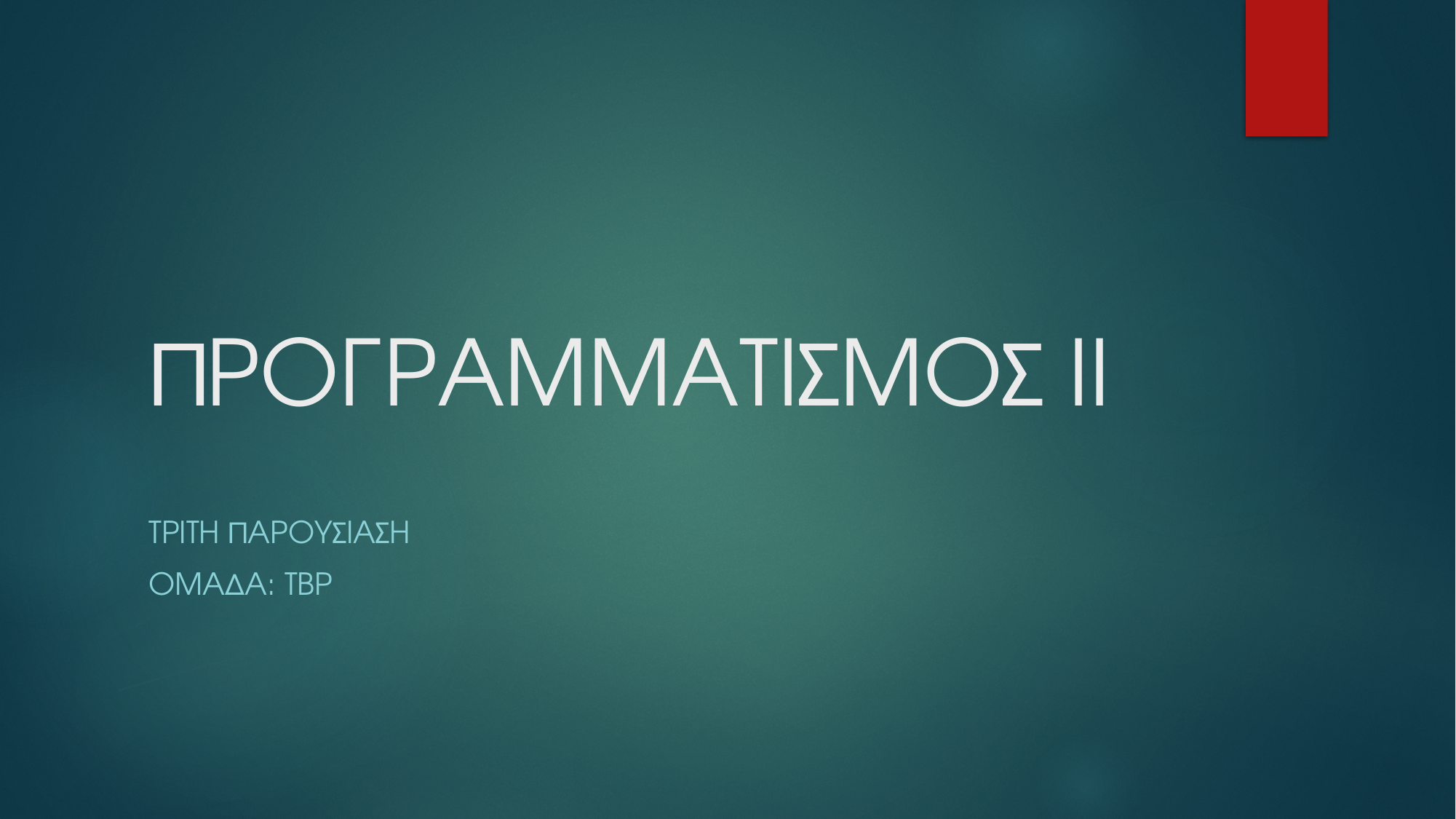

# ΠΡΟΓΡΑΜΜΑΤΙΣΜΟΣ ΙΙ
ΤΡΙΤΗ ΠΑΡΟΥΣΙΑΣΗ
ΟΜΑΔΑ: TBP